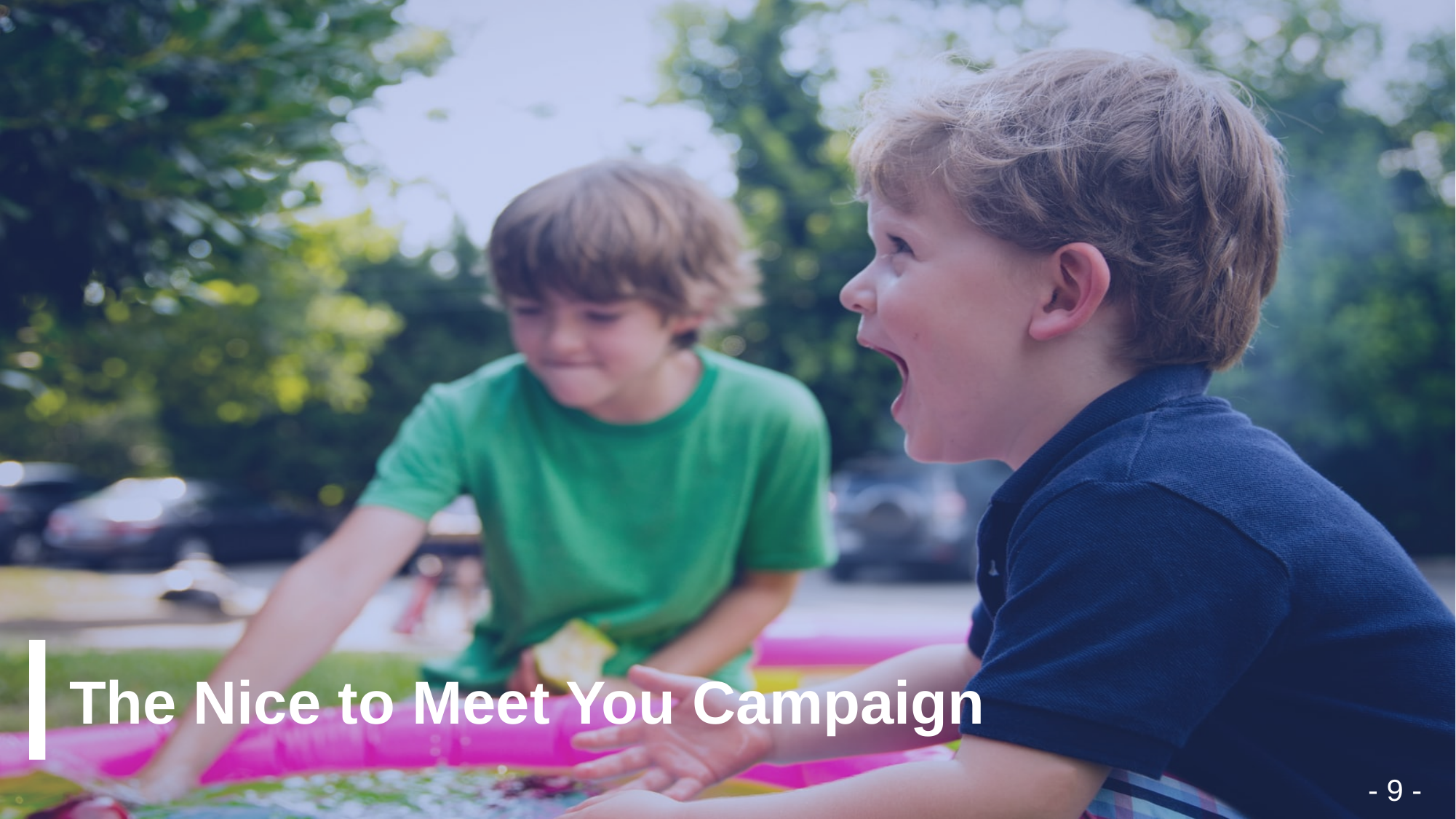

accent
main
Pt 1
Pt 2
Pt 3
accent
accent

The Nice to Meet You Campaign
- 9 -